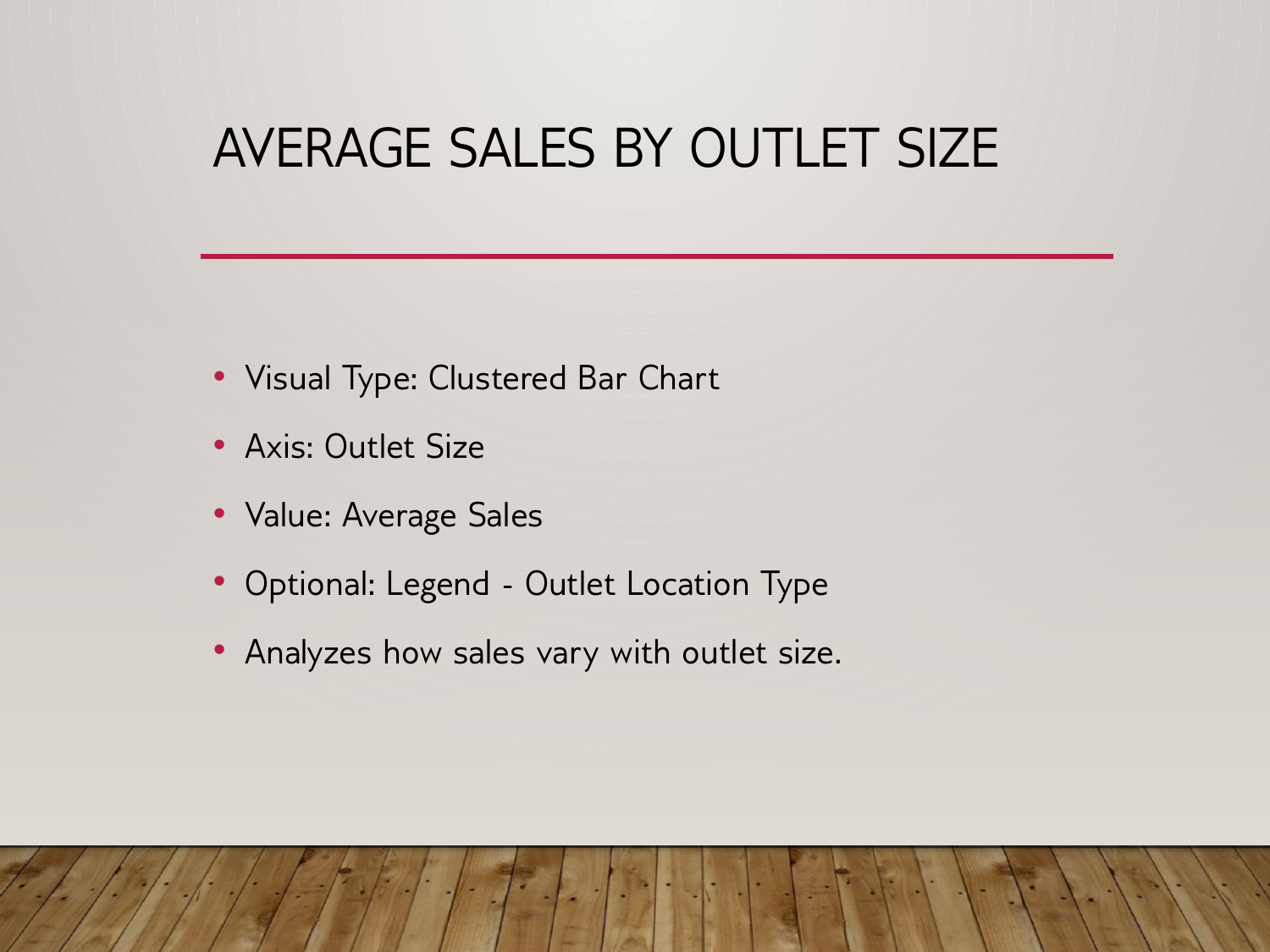

# Average Sales by Outlet Size

Visual Type: Clustered Bar Chart
Axis: Outlet Size
Value: Average Sales
Optional: Legend - Outlet Location Type
Analyzes how sales vary with outlet size.